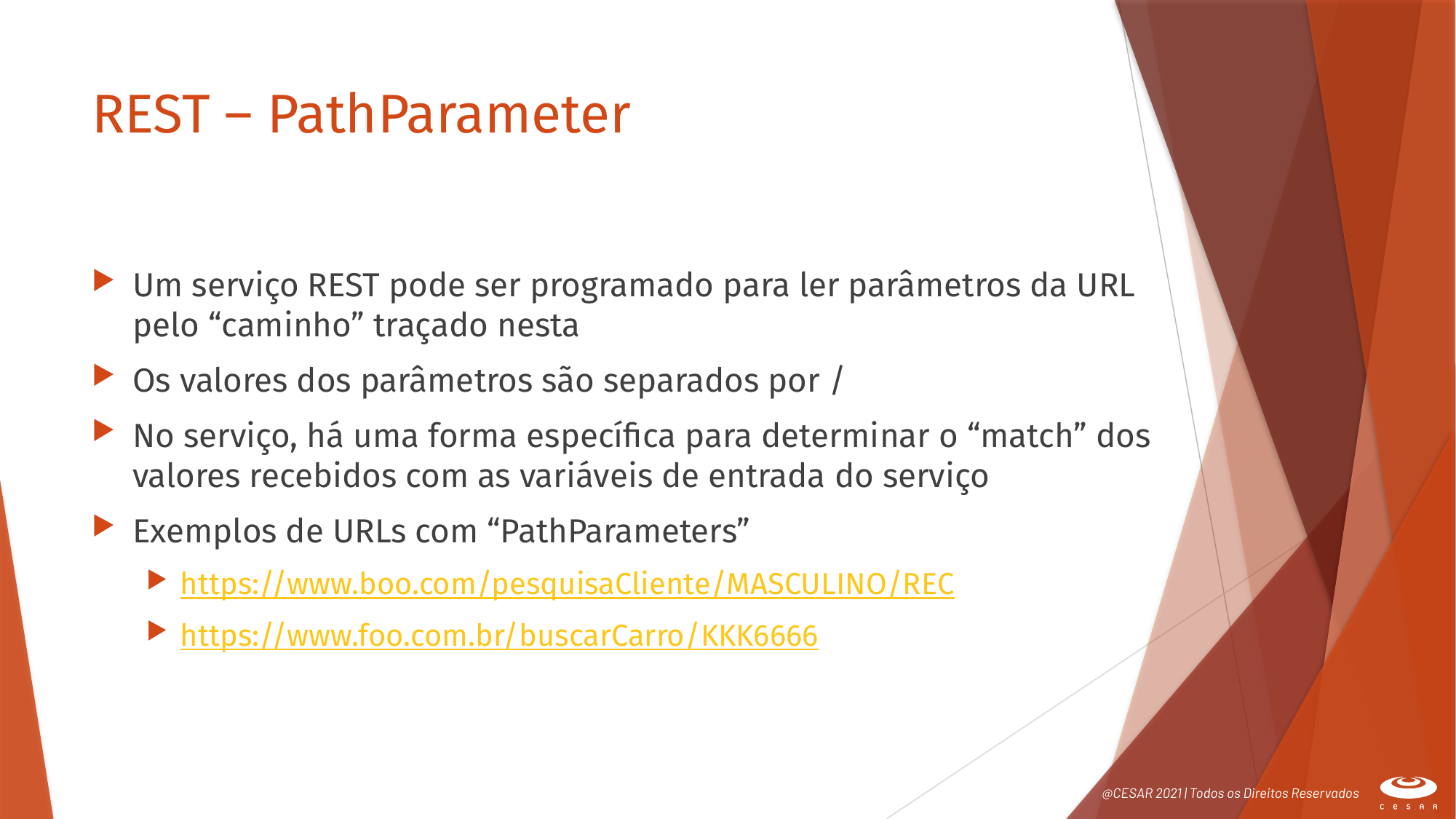

# REST – PathParameter
Um serviço REST pode ser programado para ler parâmetros da URL pelo “caminho” traçado nesta
Os valores dos parâmetros são separados por /
No serviço, há uma forma específica para determinar o “match” dos valores recebidos com as variáveis de entrada do serviço
Exemplos de URLs com “PathParameters”
https://www.boo.com/pesquisaCliente/MASCULINO/REC
https://www.foo.com.br/buscarCarro/KKK6666